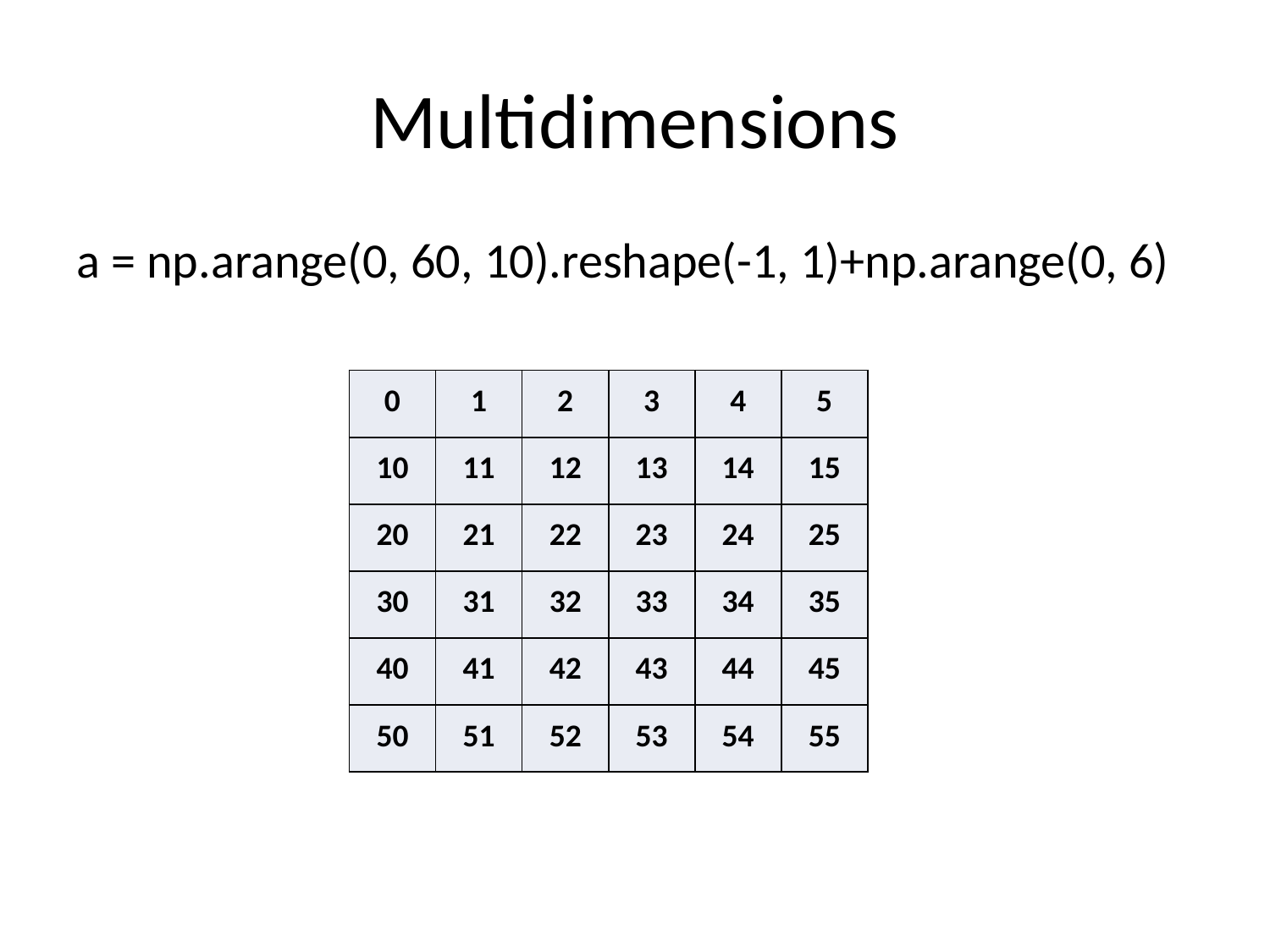

# Multidimensions
a = np.arange(0, 60, 10).reshape(-1, 1)+np.arange(0, 6)

| 0 | 1 | 2 | 3 | 4 | 5 |
| --- | --- | --- | --- | --- | --- |
| 10 | 11 | 12 | 13 | 14 | 15 |
| 20 | 21 | 22 | 23 | 24 | 25 |
| 30 | 31 | 32 | 33 | 34 | 35 |
| 40 | 41 | 42 | 43 | 44 | 45 |
| 50 | 51 | 52 | 53 | 54 | 55 |